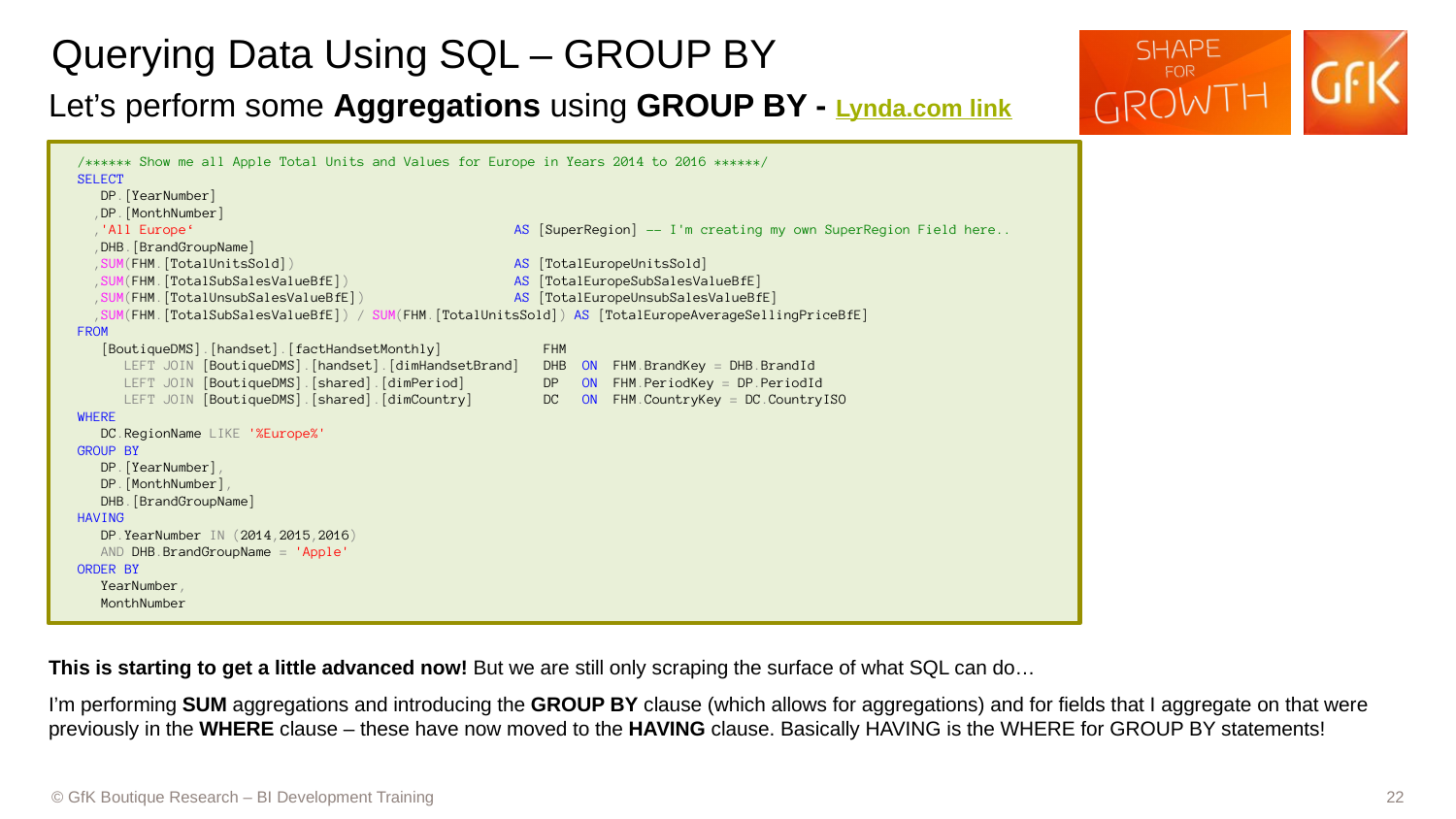

# Querying Data Using SQL – GROUP BY
Let’s perform some Aggregations using GROUP BY - Lynda.com link

/****** Show me all Apple Total Units and Values for Europe in Years 2014 to 2016 ******/
SELECT
   DP.[YearNumber]
  ,DP.[MonthNumber]
  ,'All Europe‘  			AS [SuperRegion] -- I'm creating my own SuperRegion Field here..
  ,DHB.[BrandGroupName]
  ,SUM(FHM.[TotalUnitsSold])		AS [TotalEuropeUnitsSold]
  ,SUM(FHM.[TotalSubSalesValueBfE])		AS [TotalEuropeSubSalesValueBfE]
  ,SUM(FHM.[TotalUnsubSalesValueBfE])		AS [TotalEuropeUnsubSalesValueBfE]
  ,SUM(FHM.[TotalSubSalesValueBfE]) / SUM(FHM.[TotalUnitsSold]) AS [TotalEuropeAverageSellingPriceBfE]
FROM
   [BoutiqueDMS].[handset].[factHandsetMonthly]             FHM
      LEFT JOIN [BoutiqueDMS].[handset].[dimHandsetBrand]   DHB  ON  FHM.BrandKey = DHB.BrandId
      LEFT JOIN [BoutiqueDMS].[shared].[dimPeriod]          DP   ON  FHM.PeriodKey = DP.PeriodId
      LEFT JOIN [BoutiqueDMS].[shared].[dimCountry]         DC   ON  FHM.CountryKey = DC.CountryISO
WHERE
   DC.RegionName LIKE '%Europe%'
GROUP BY
   DP.[YearNumber],
   DP.[MonthNumber],
   DHB.[BrandGroupName]
HAVING
   DP.YearNumber IN (2014,2015,2016)
   AND DHB.BrandGroupName = 'Apple'
ORDER BY
   YearNumber,
   MonthNumber
This is starting to get a little advanced now! But we are still only scraping the surface of what SQL can do…
I’m performing SUM aggregations and introducing the GROUP BY clause (which allows for aggregations) and for fields that I aggregate on that were previously in the WHERE clause – these have now moved to the HAVING clause. Basically HAVING is the WHERE for GROUP BY statements!